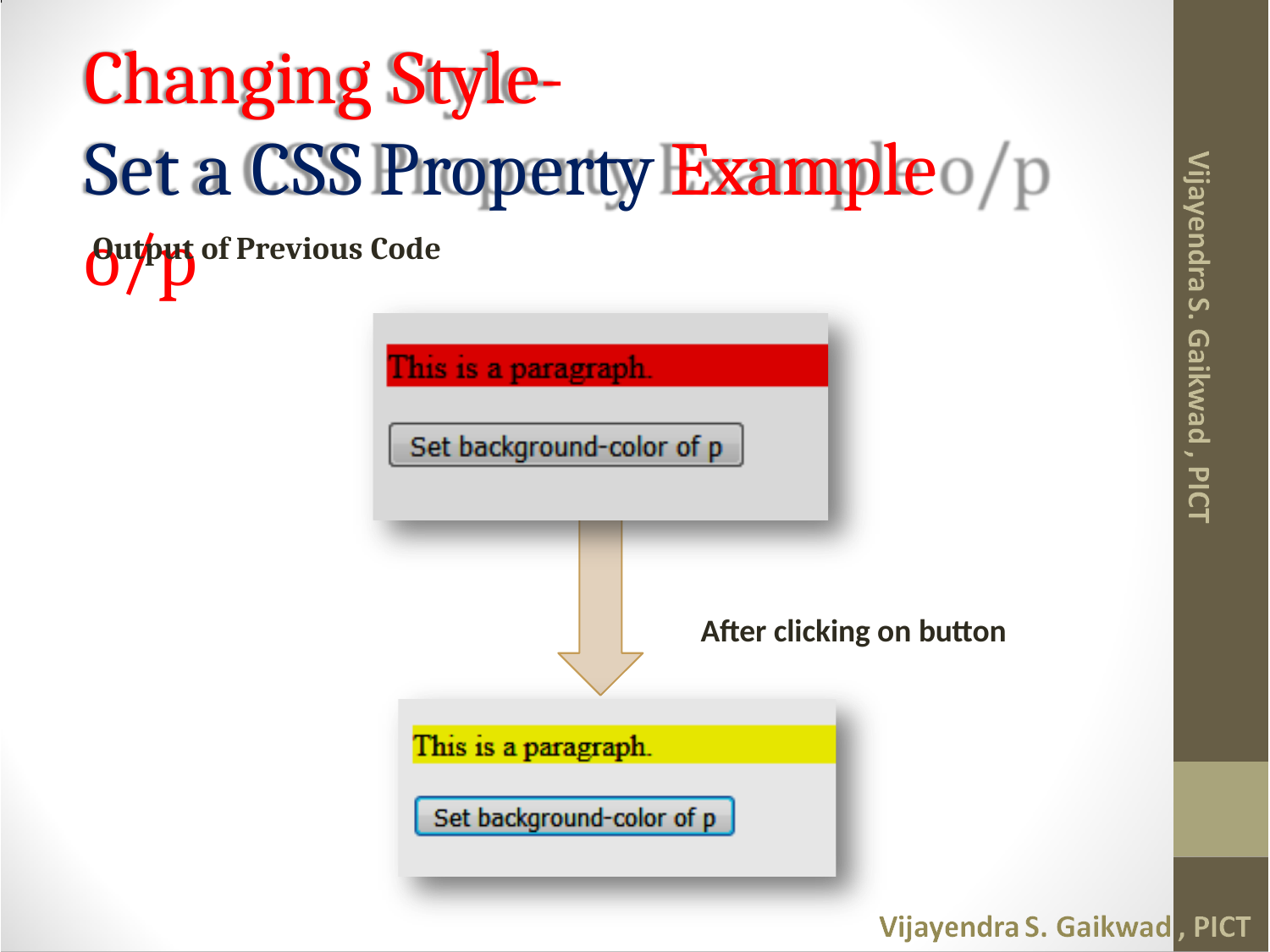

# Changing Style-
Set a CSS Property Example o/p
Output of Previous Code

After clicking on button